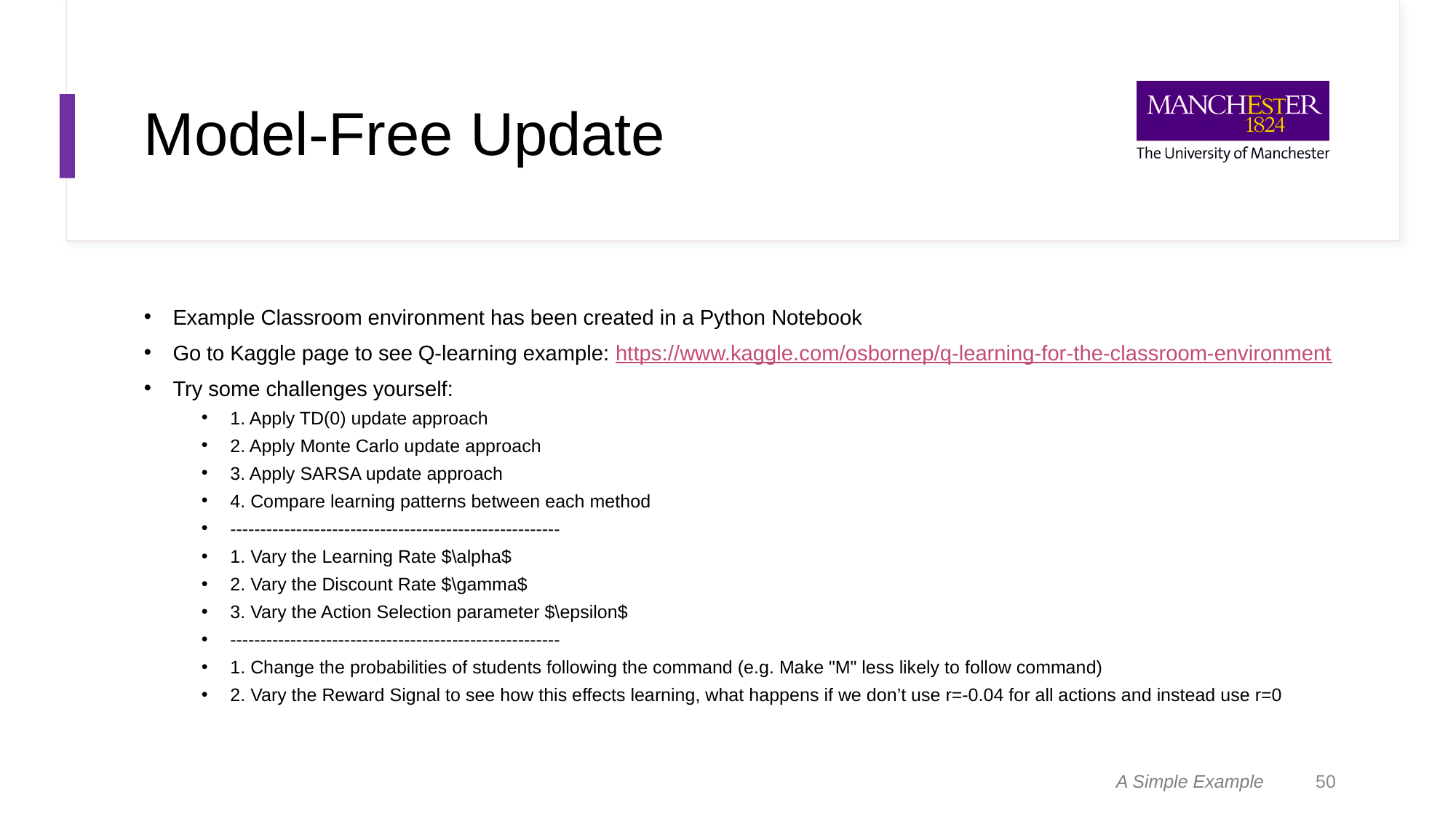

# Model-Free Update
Example Classroom environment has been created in a Python Notebook
Go to Kaggle page to see Q-learning example: https://www.kaggle.com/osbornep/q-learning-for-the-classroom-environment
Try some challenges yourself:
1. Apply TD(0) update approach
2. Apply Monte Carlo update approach
3. Apply SARSA update approach
4. Compare learning patterns between each method
-------------------------------------------------------
1. Vary the Learning Rate $\alpha$
2. Vary the Discount Rate $\gamma$
3. Vary the Action Selection parameter $\epsilon$
-------------------------------------------------------
1. Change the probabilities of students following the command (e.g. Make "M" less likely to follow command)
2. Vary the Reward Signal to see how this effects learning, what happens if we don’t use r=-0.04 for all actions and instead use r=0
50
A Simple Example